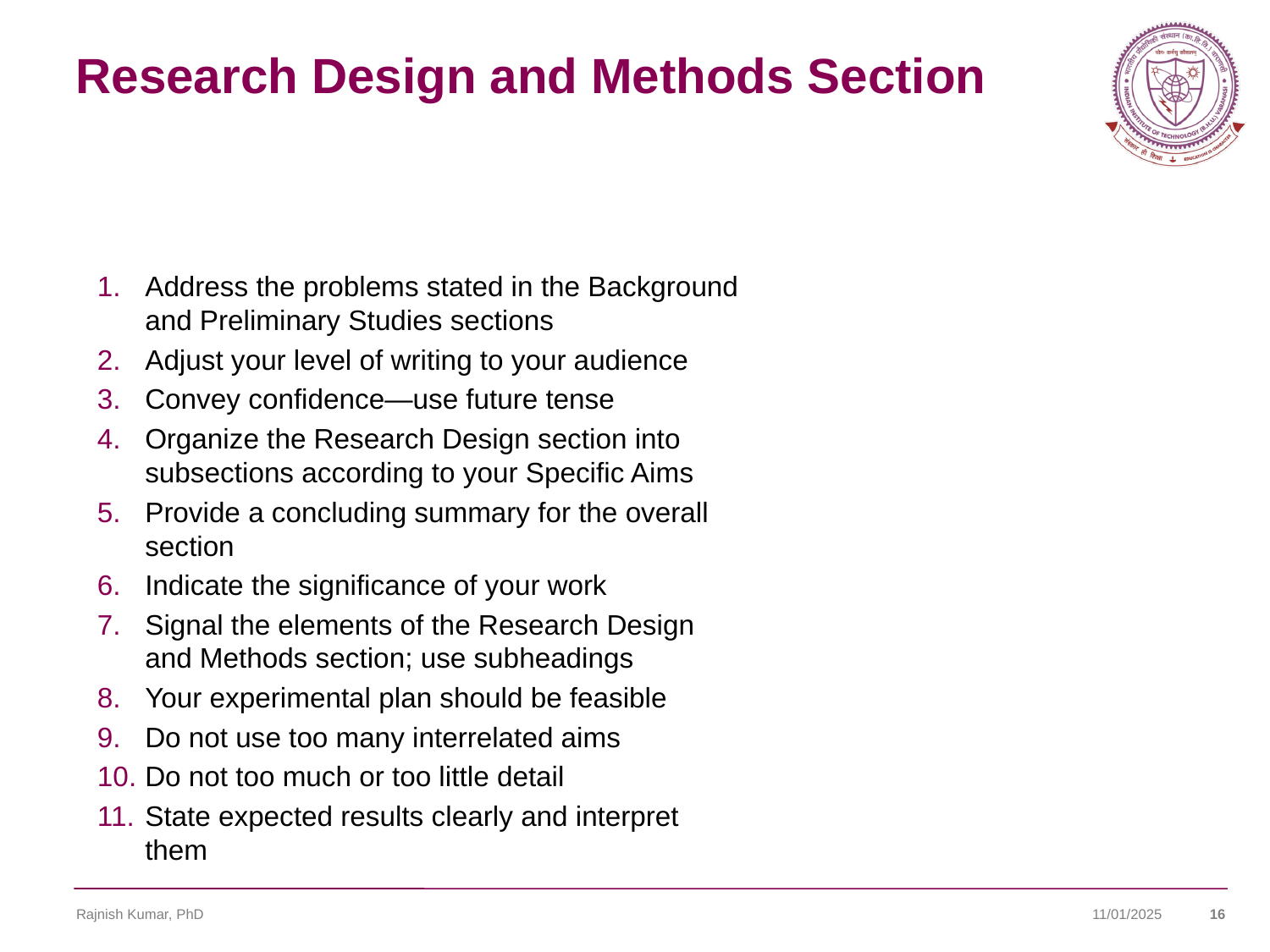

# Research Design and Methods Section
Address the problems stated in the Background and Preliminary Studies sections
Adjust your level of writing to your audience
Convey confidence—use future tense
Organize the Research Design section into subsections according to your Specific Aims
Provide a concluding summary for the overall section
Indicate the significance of your work
Signal the elements of the Research Design and Methods section; use subheadings
Your experimental plan should be feasible
Do not use too many interrelated aims
Do not too much or too little detail
State expected results clearly and interpret them

Rajnish Kumar, PhD
11/01/2025
16